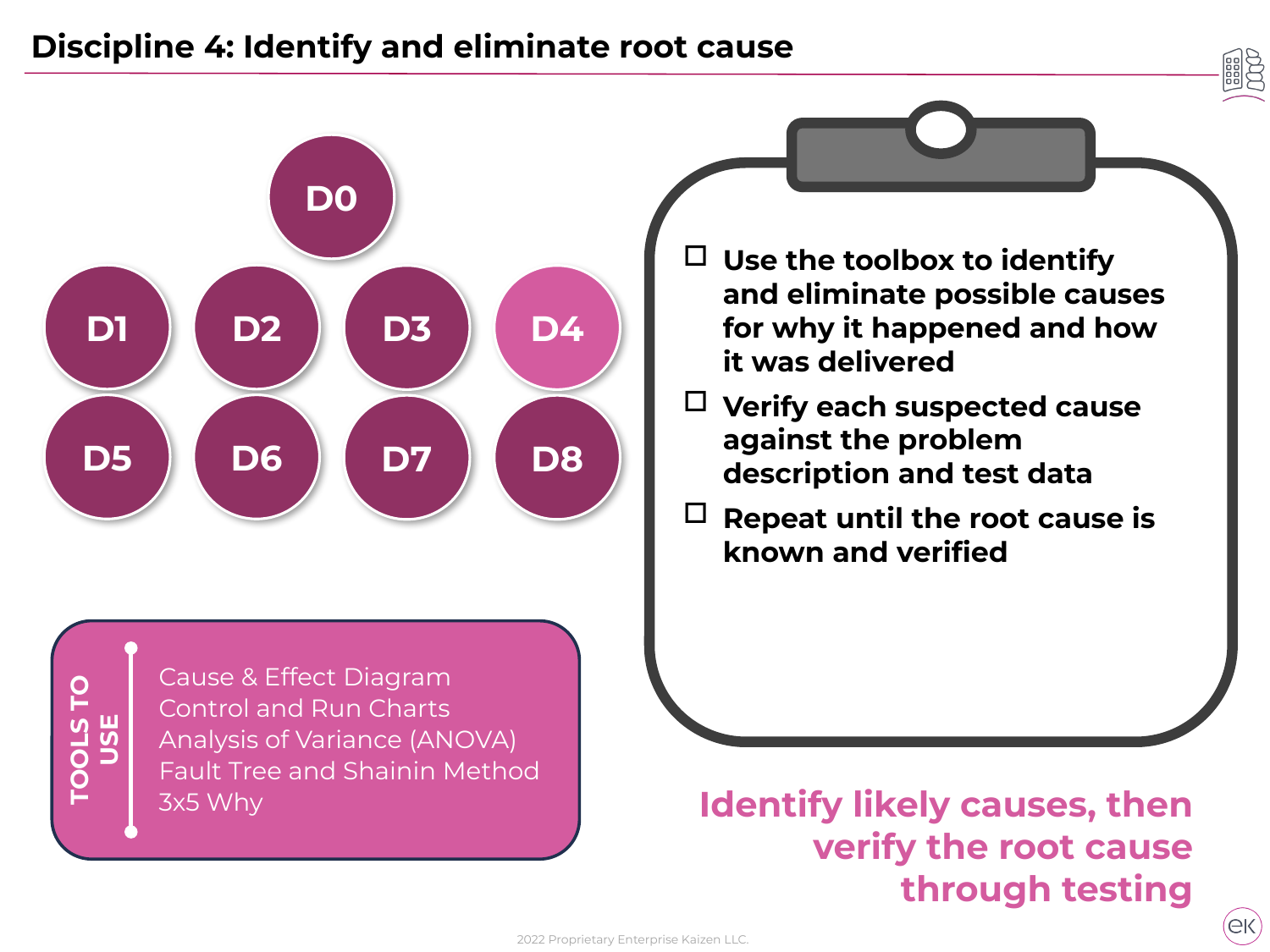

Discipline 4: Identify and eliminate root cause

D0
Use the toolbox to identify and eliminate possible causes for why it happened and how it was delivered
Verify each suspected cause against the problem description and test data
Repeat until the root cause is known and verified
D1
D2
D3
D4
D5
D6
D7
D8

TOOLS TO USE
Cause & Effect Diagram
Control and Run Charts
Analysis of Variance (ANOVA)
Fault Tree and Shainin Method
3x5 Why
Identify likely causes, then verify the root cause through testing